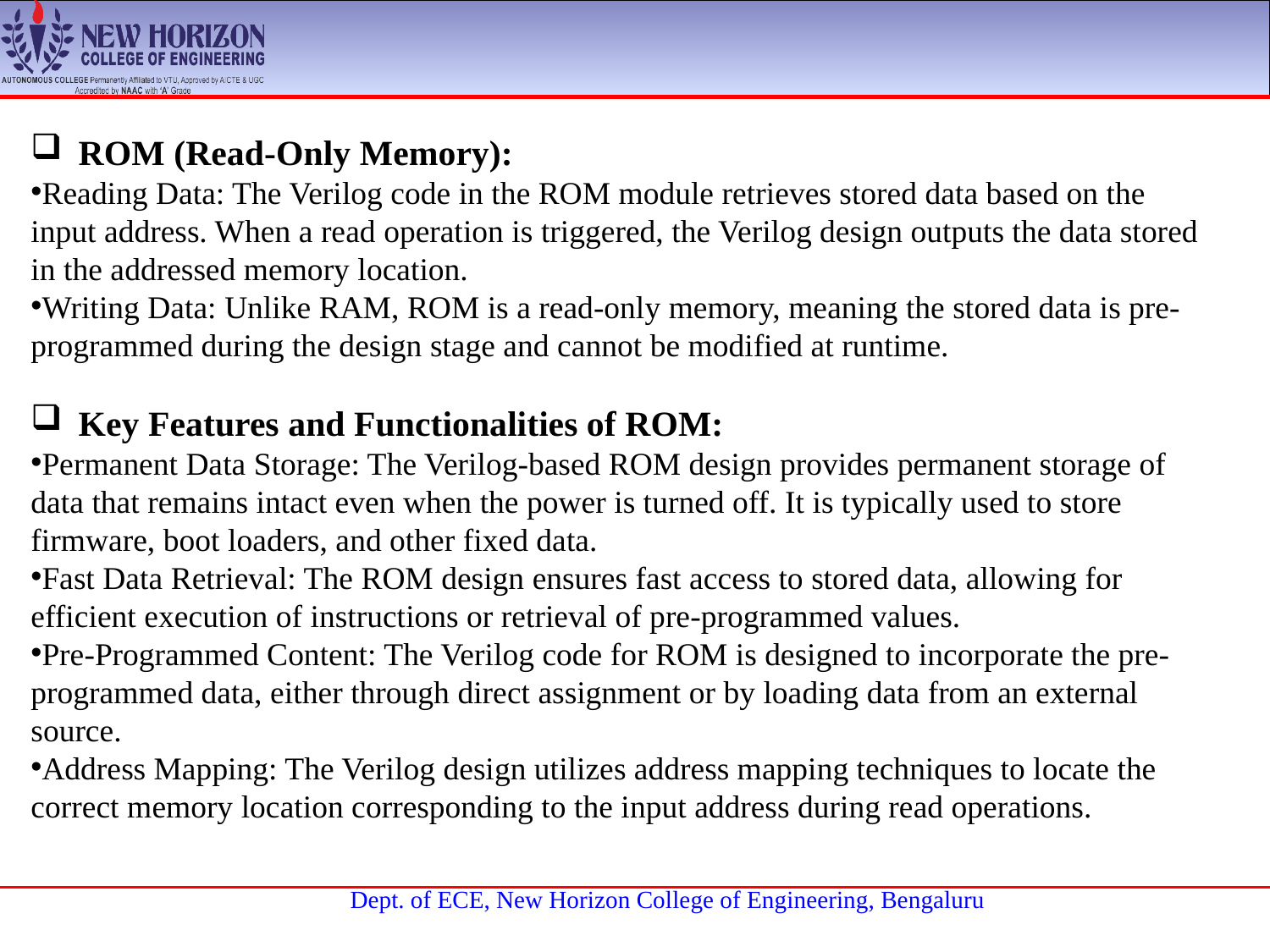

ROM (Read-Only Memory):
Reading Data: The Verilog code in the ROM module retrieves stored data based on the input address. When a read operation is triggered, the Verilog design outputs the data stored in the addressed memory location.
Writing Data: Unlike RAM, ROM is a read-only memory, meaning the stored data is pre-programmed during the design stage and cannot be modified at runtime.

Key Features and Functionalities of ROM:
Permanent Data Storage: The Verilog-based ROM design provides permanent storage of data that remains intact even when the power is turned off. It is typically used to store firmware, boot loaders, and other fixed data.
Fast Data Retrieval: The ROM design ensures fast access to stored data, allowing for efficient execution of instructions or retrieval of pre-programmed values.
Pre-Programmed Content: The Verilog code for ROM is designed to incorporate the pre-programmed data, either through direct assignment or by loading data from an external source.
Address Mapping: The Verilog design utilizes address mapping techniques to locate the correct memory location corresponding to the input address during read operations.